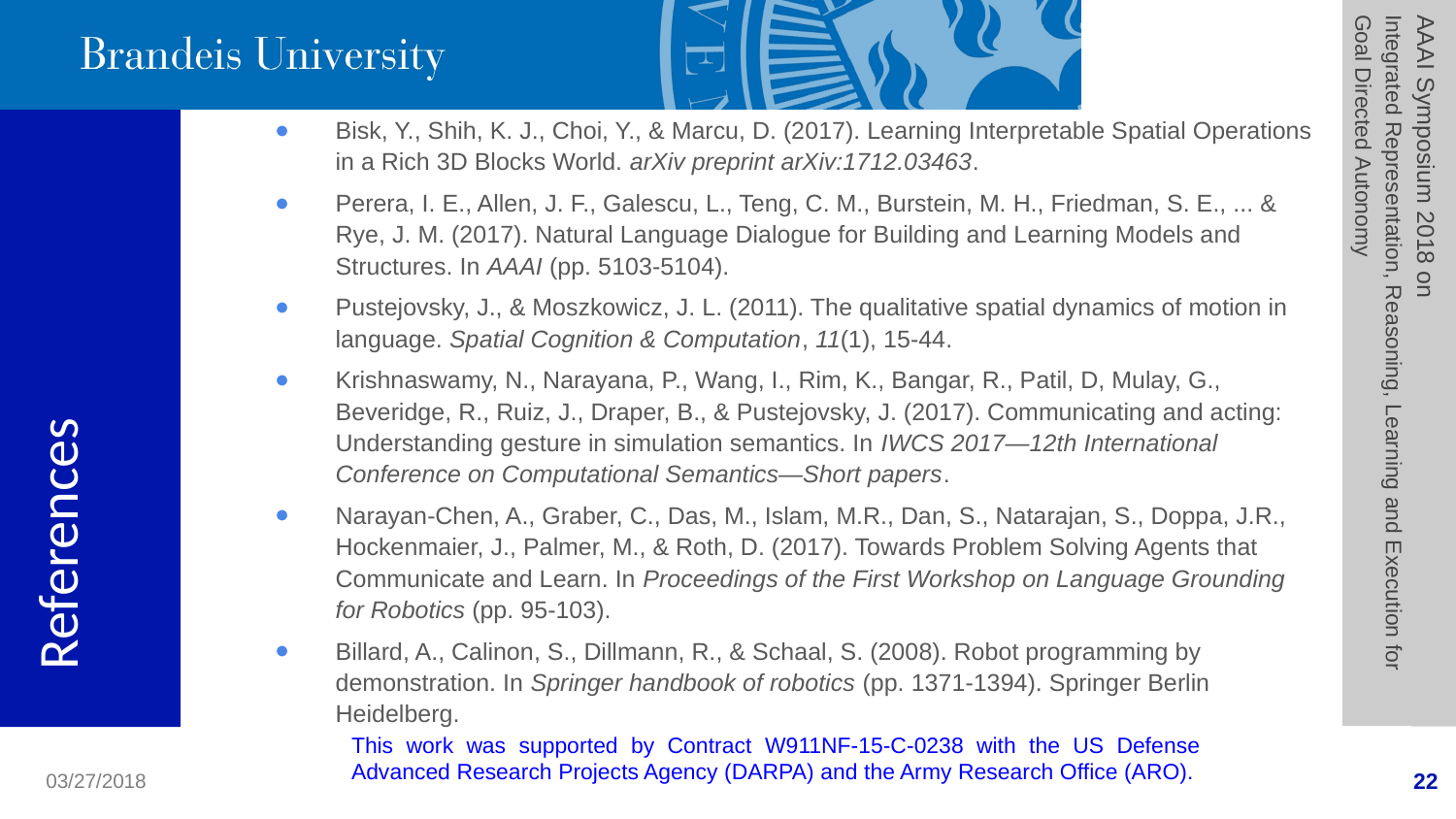

Bisk, Y., Shih, K. J., Choi, Y., & Marcu, D. (2017). Learning Interpretable Spatial Operations in a Rich 3D Blocks World. arXiv preprint arXiv:1712.03463.
Perera, I. E., Allen, J. F., Galescu, L., Teng, C. M., Burstein, M. H., Friedman, S. E., ... & Rye, J. M. (2017). Natural Language Dialogue for Building and Learning Models and Structures. In AAAI (pp. 5103-5104).
Pustejovsky, J., & Moszkowicz, J. L. (2011). The qualitative spatial dynamics of motion in language. Spatial Cognition & Computation, 11(1), 15-44.
Krishnaswamy, N., Narayana, P., Wang, I., Rim, K., Bangar, R., Patil, D, Mulay, G., Beveridge, R., Ruiz, J., Draper, B., & Pustejovsky, J. (2017). Communicating and acting: Understanding gesture in simulation semantics. In IWCS 2017—12th International Conference on Computational Semantics—Short papers.
Narayan-Chen, A., Graber, C., Das, M., Islam, M.R., Dan, S., Natarajan, S., Doppa, J.R., Hockenmaier, J., Palmer, M., & Roth, D. (2017). Towards Problem Solving Agents that Communicate and Learn. In Proceedings of the First Workshop on Language Grounding for Robotics (pp. 95-103).
Billard, A., Calinon, S., Dillmann, R., & Schaal, S. (2008). Robot programming by demonstration. In Springer handbook of robotics (pp. 1371-1394). Springer Berlin Heidelberg.
AAAI Symposium 2018 on
Integrated Representation, Reasoning, Learning and Execution for Goal Directed Autonomy
# References
Submit to AAAI Symposium 2018 on
Integrated Representation, Reasoning, and Learning in Robotics
Qualitative reasoning Workshop, 2017
This work was supported by Contract W911NF-15-C-0238 with the US Defense Advanced Research Projects Agency (DARPA) and the Army Research Office (ARO).
03/27/2018
22